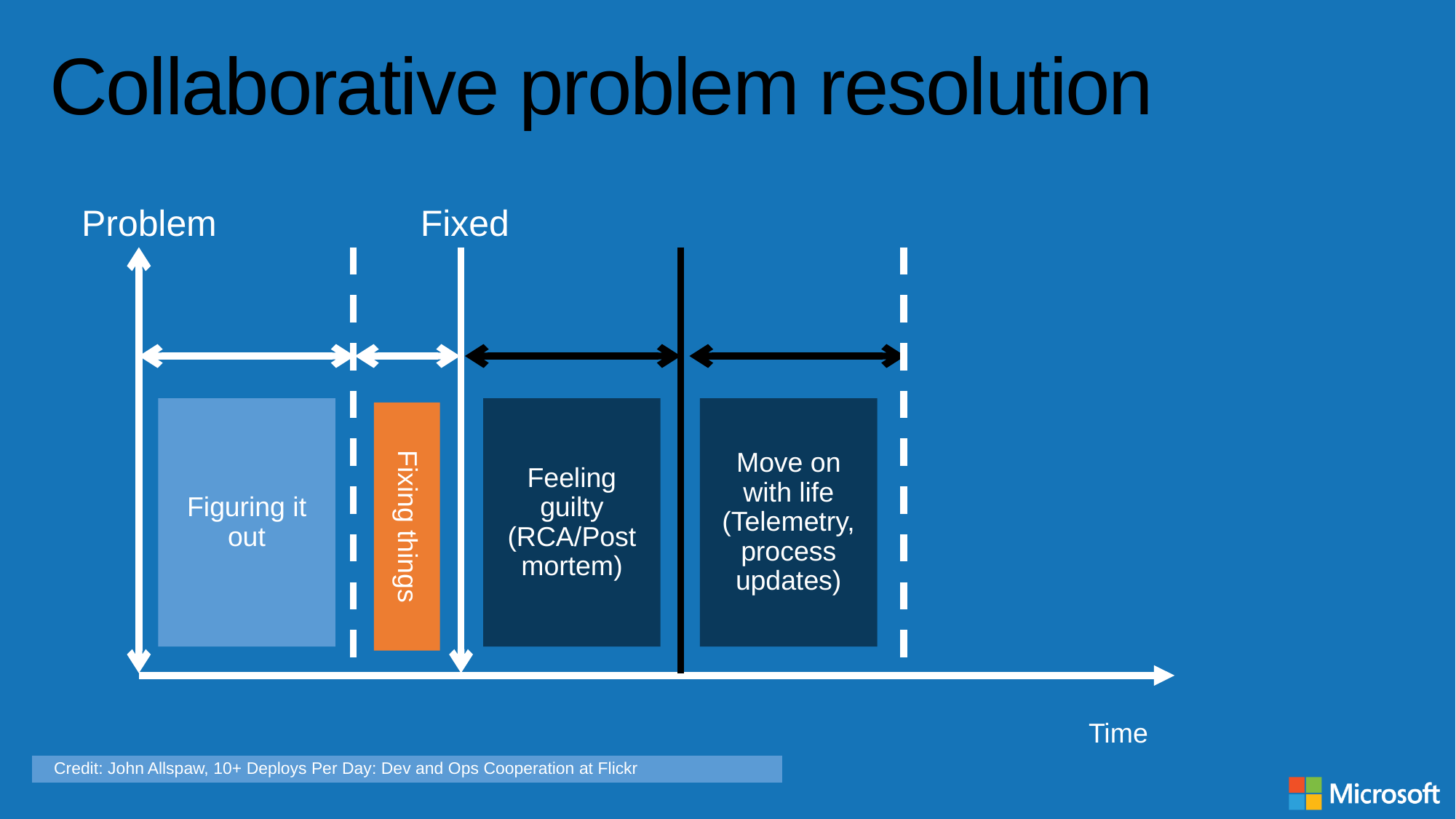

# Collaborative problem resolution
Problem
Fixed
Figuring it out
Feeling guilty
(RCA/Post mortem)
Move on with life
(Telemetry, process updates)
Fixing things
Time
Credit: John Allspaw, 10+ Deploys Per Day: Dev and Ops Cooperation at Flickr